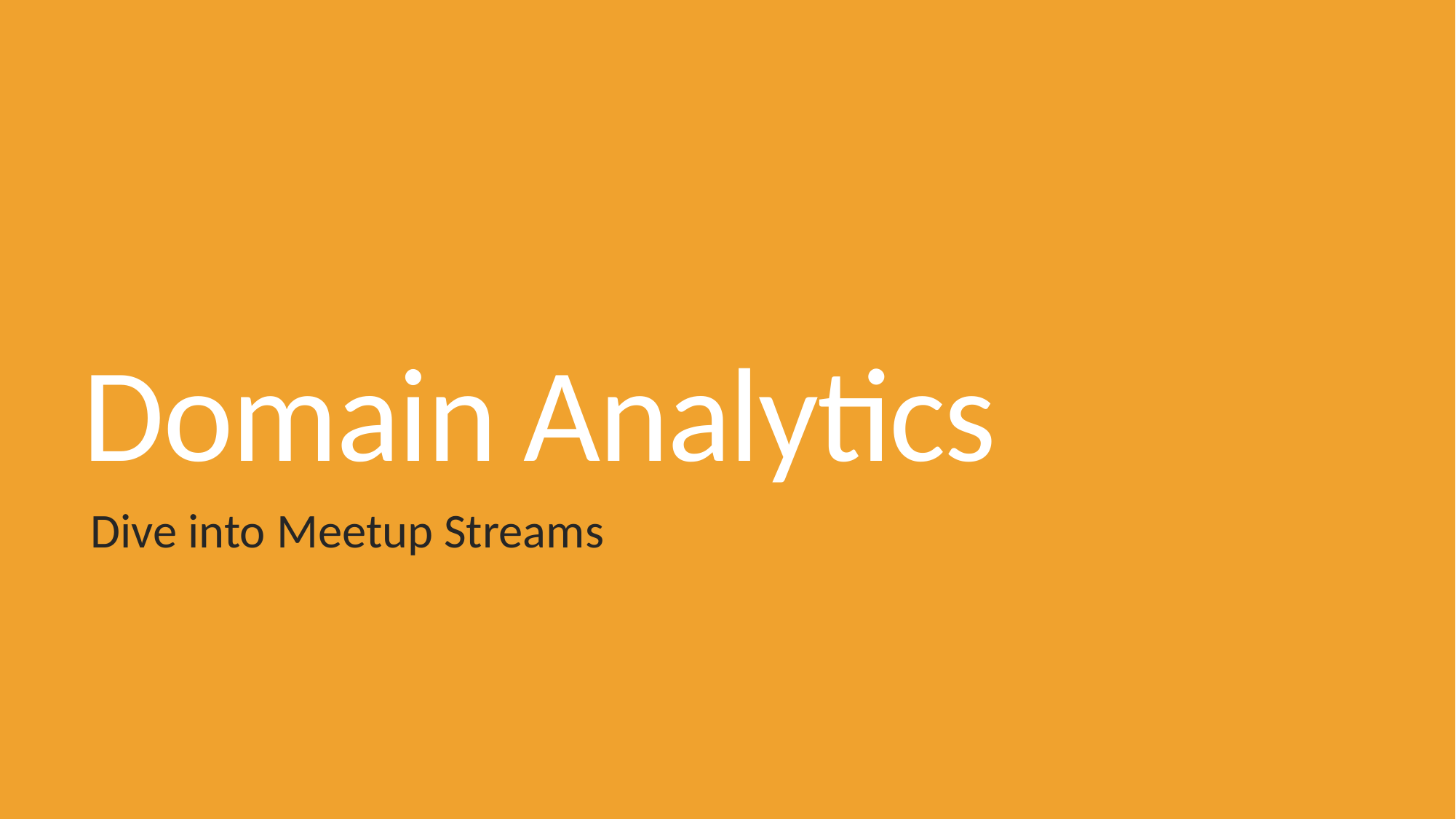

# Domain Analytics
Dive into Meetup Streams